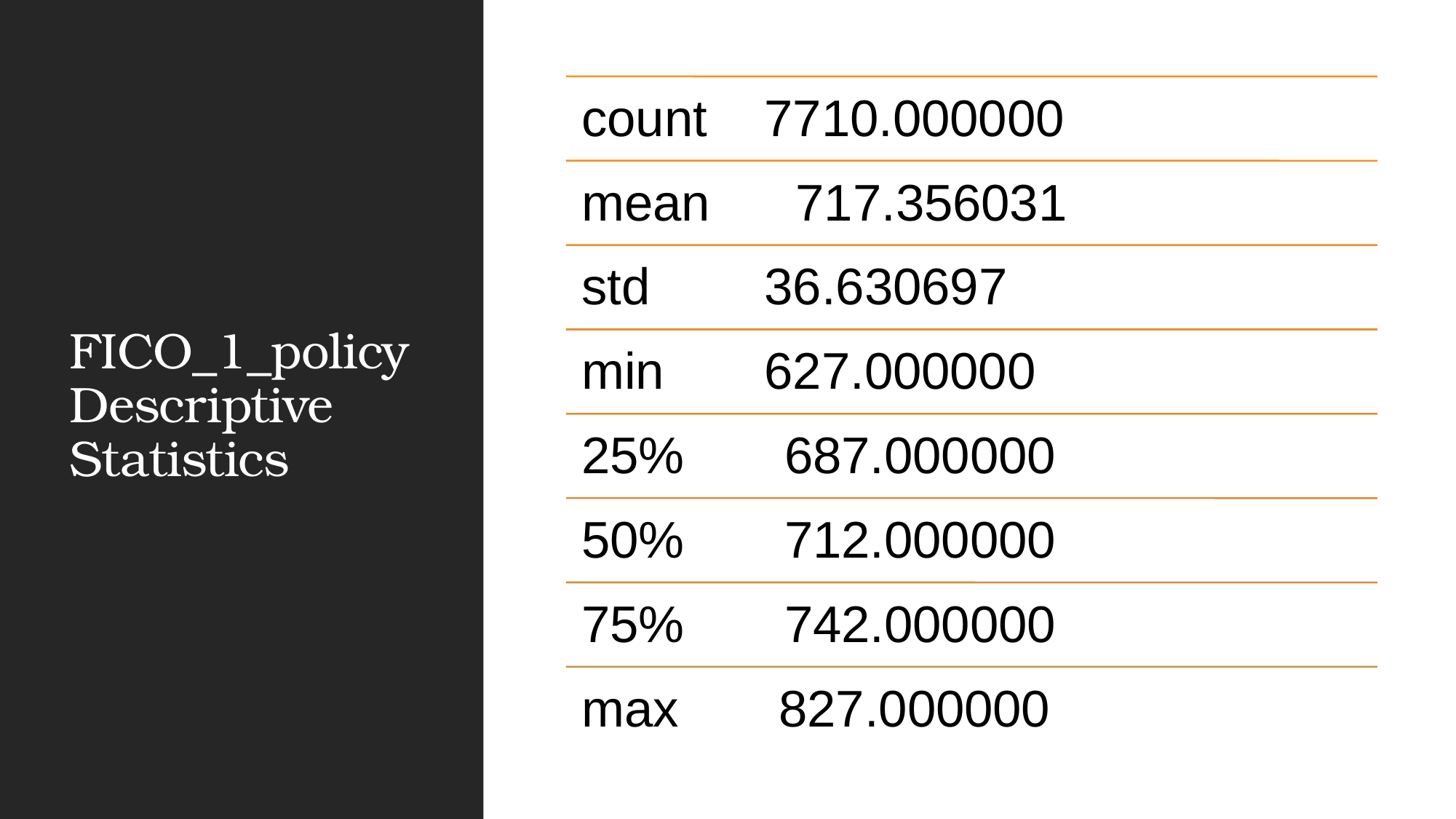

# FICO_1_policy Descriptive Statistics
count    7710.000000
mean      717.356031
std        36.630697
min       627.000000
25%       687.000000
50%       712.000000
75%       742.000000
max       827.000000